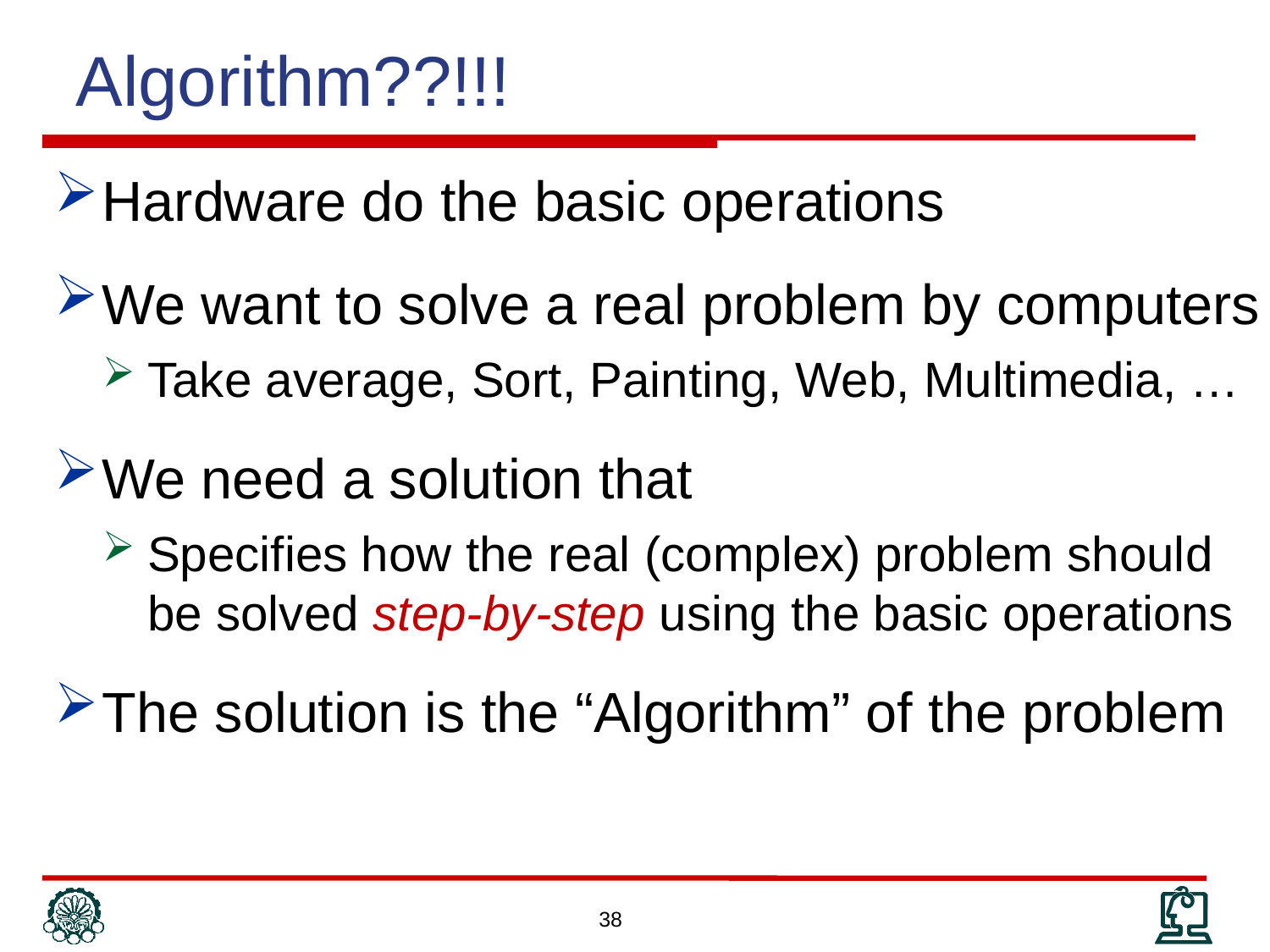

Algorithm??!!!
Hardware do the basic operations
We want to solve a real problem by computers
Take average, Sort, Painting, Web, Multimedia, …
We need a solution that
Specifies how the real (complex) problem should be solved step-by-step using the basic operations
The solution is the “Algorithm” of the problem
38